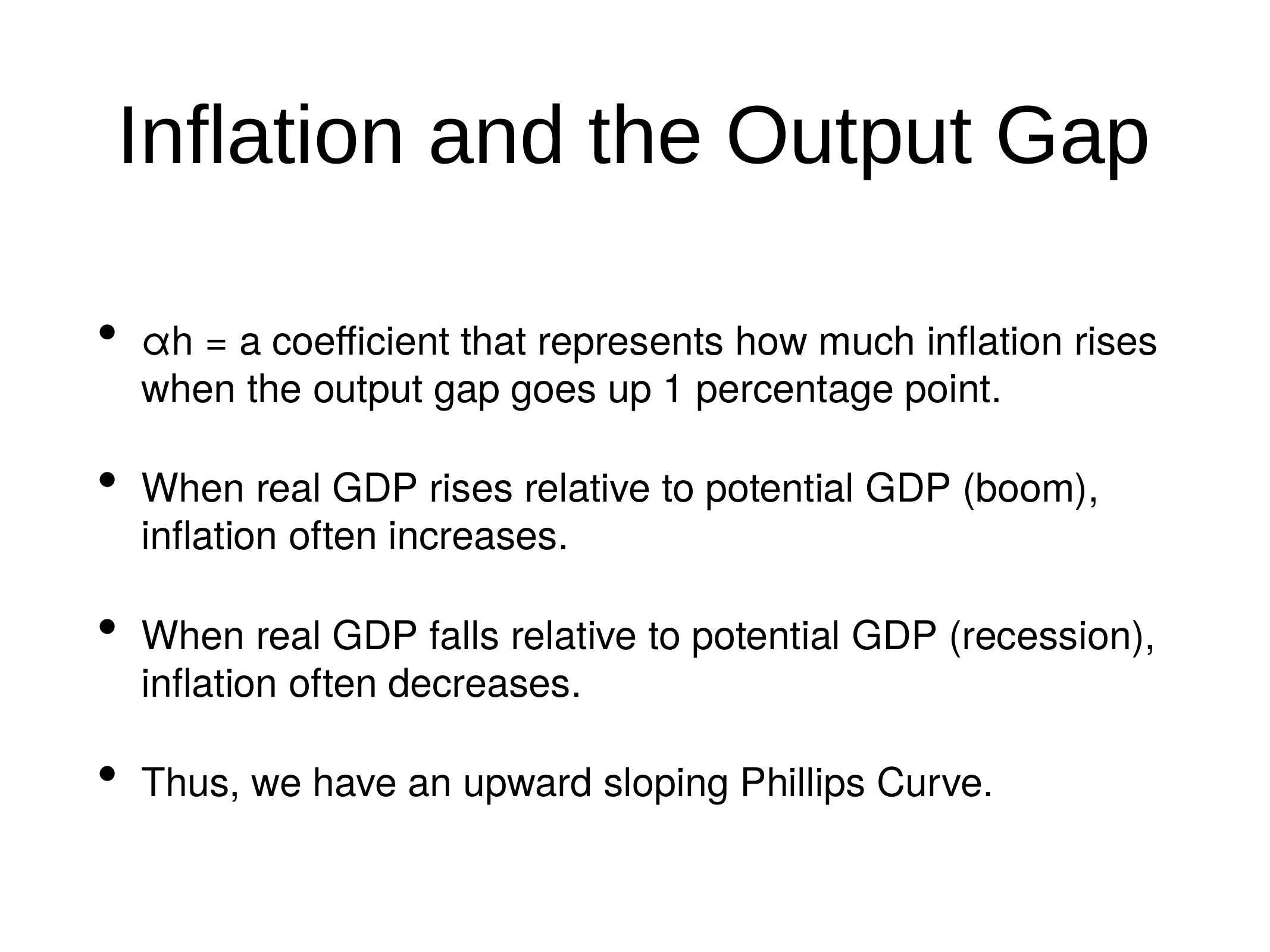

# Inflation and the Output Gap
αh = a coefficient that represents how much inflation rises when the output gap goes up 1 percentage point.
When real GDP rises relative to potential GDP (boom), inflation often increases.
When real GDP falls relative to potential GDP (recession), inflation often decreases.
Thus, we have an upward sloping Phillips Curve.